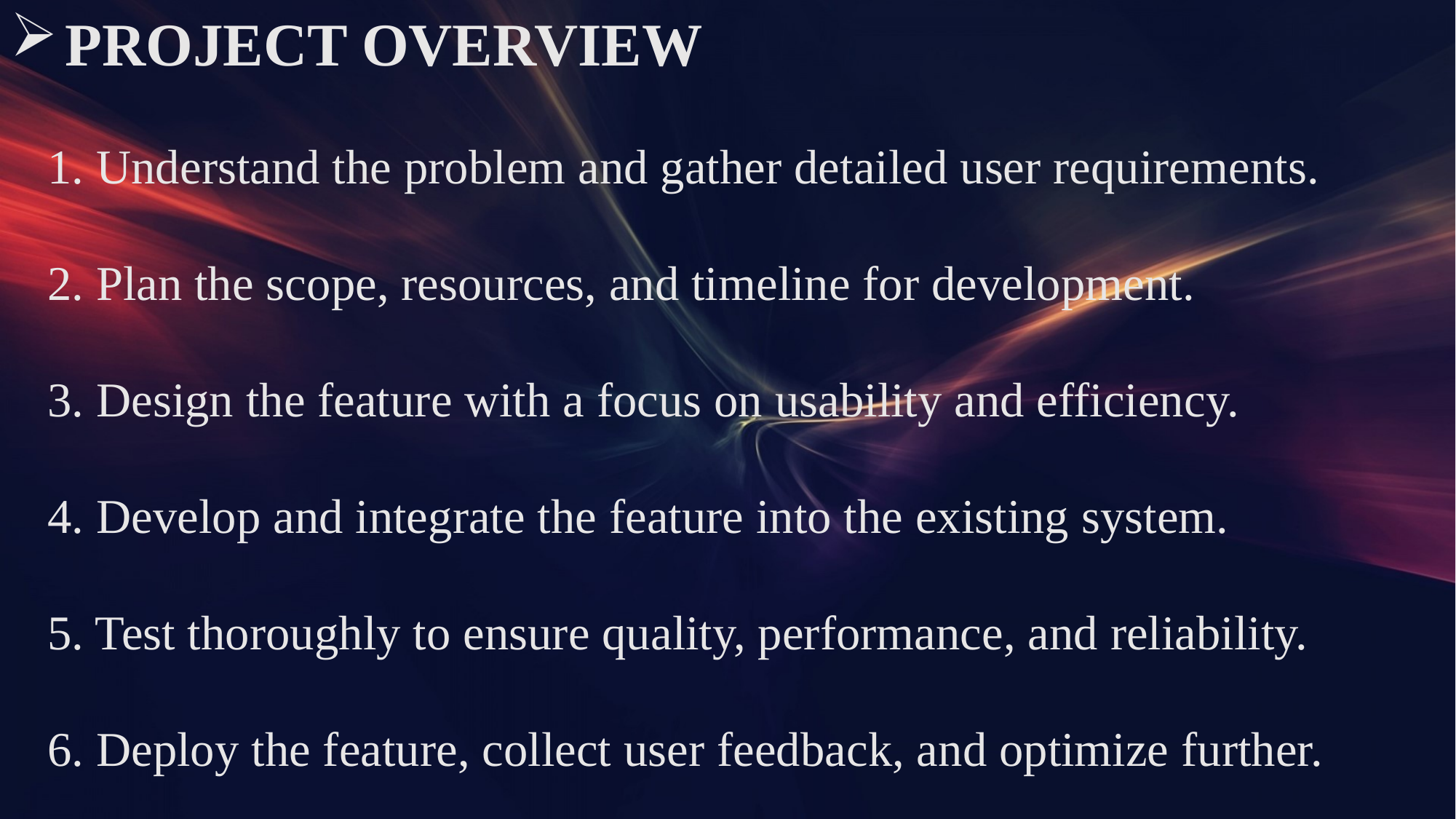

PROJECT OVERVIEW
1. Understand the problem and gather detailed user requirements.

2. Plan the scope, resources, and timeline for development.

3. Design the feature with a focus on usability and efficiency.

4. Develop and integrate the feature into the existing system.

5. Test thoroughly to ensure quality, performance, and reliability.

6. Deploy the feature, collect user feedback, and optimize further.